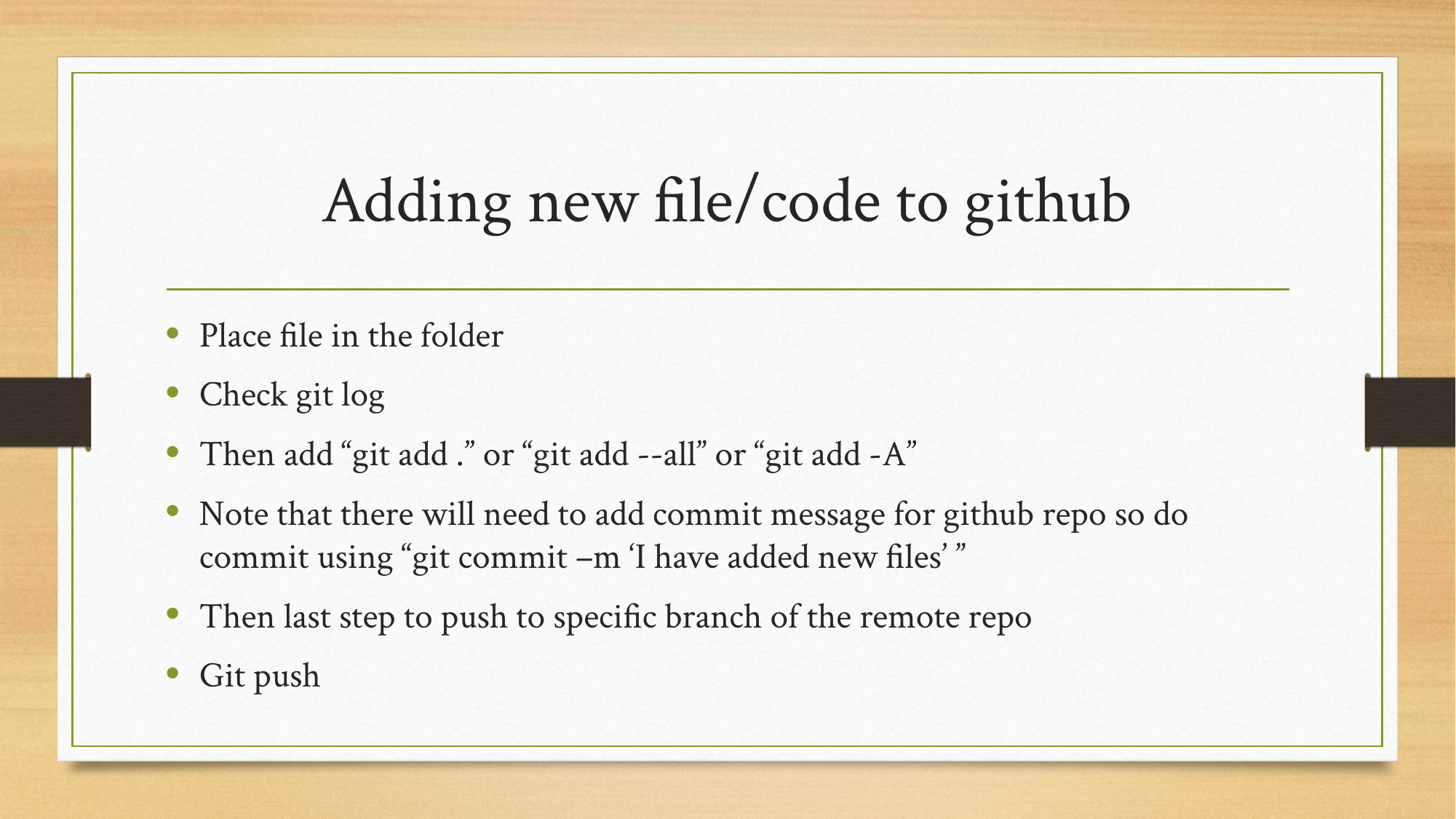

# Adding new file/code to github
Place file in the folder
Check git log
Then add “git add .” or “git add --all” or “git add -A”
Note that there will need to add commit message for github repo so do commit using “git commit –m ‘I have added new files’ ”
Then last step to push to specific branch of the remote repo
Git push